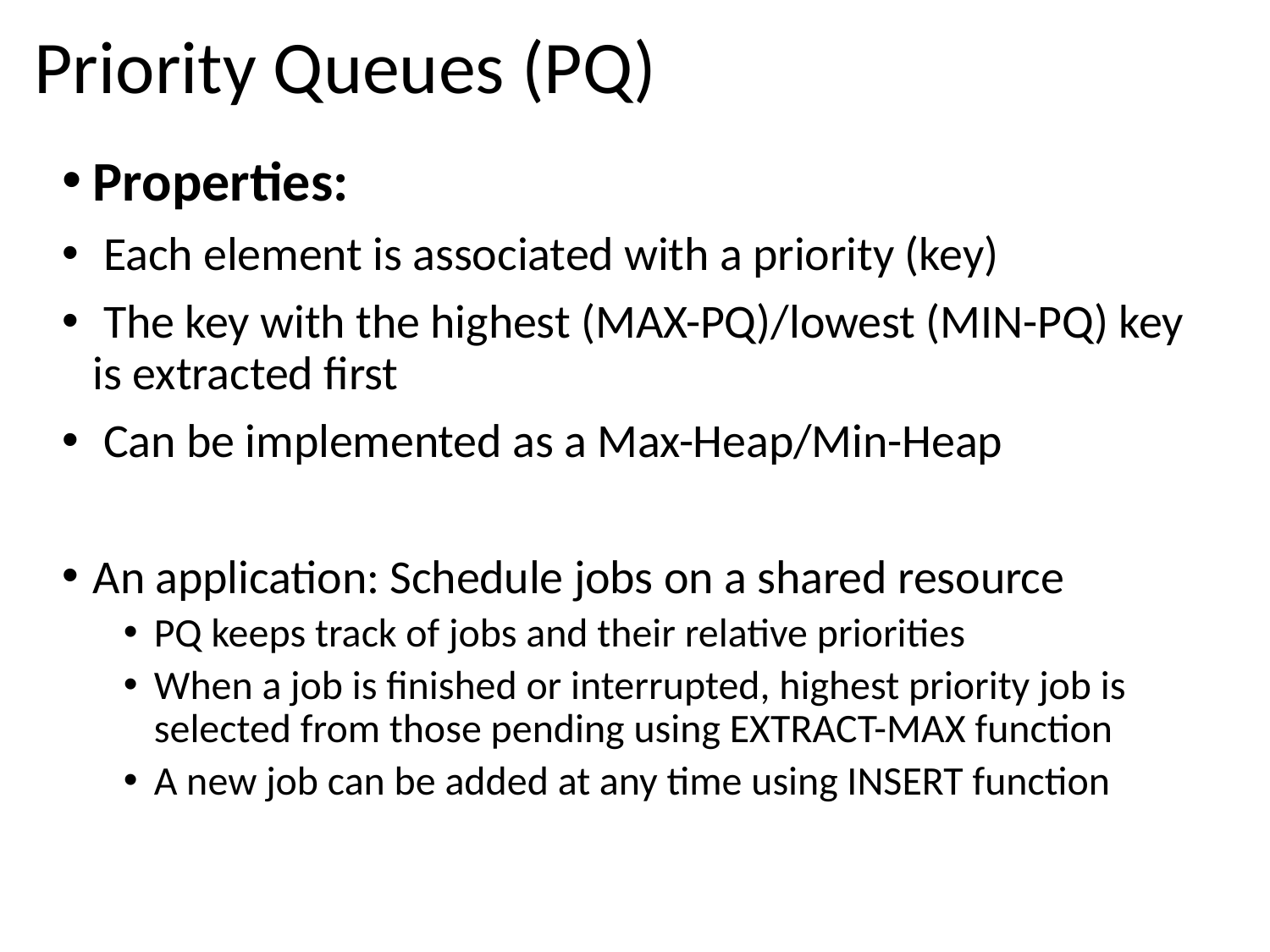

# Priority Queues (PQ)
Properties:
 Each element is associated with a priority (key)
 The key with the highest (MAX-PQ)/lowest (MIN-PQ) key is extracted first
 Can be implemented as a Max-Heap/Min-Heap

An application: Schedule jobs on a shared resource
PQ keeps track of jobs and their relative priorities
When a job is finished or interrupted, highest priority job is selected from those pending using EXTRACT-MAX function
A new job can be added at any time using INSERT function